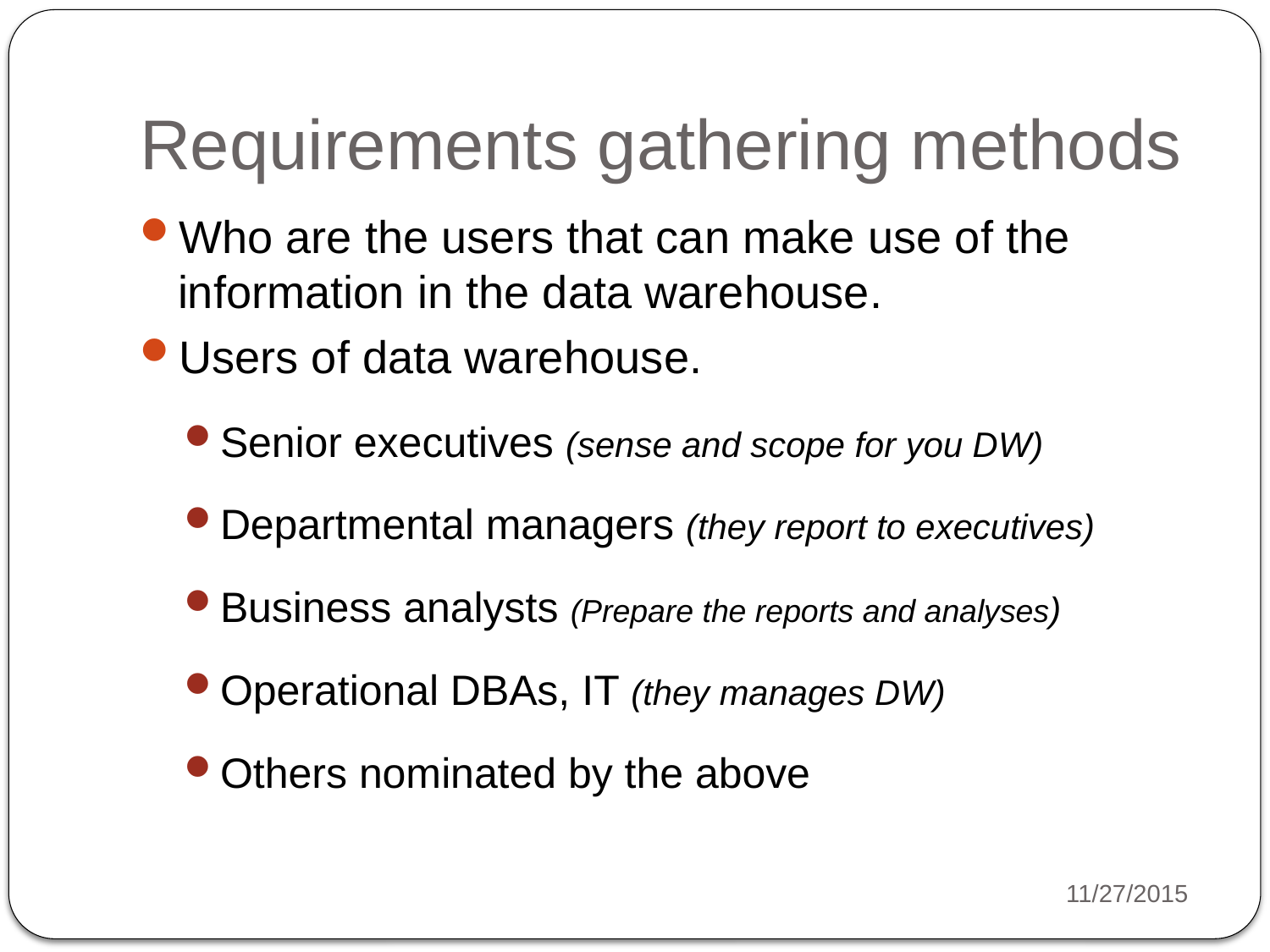

# Requirements gathering methods
Who are the users that can make use of the information in the data warehouse.
Users of data warehouse.
Senior executives (sense and scope for you DW)
Departmental managers (they report to executives)
Business analysts (Prepare the reports and analyses)
Operational DBAs, IT (they manages DW)
Others nominated by the above
11/27/2015